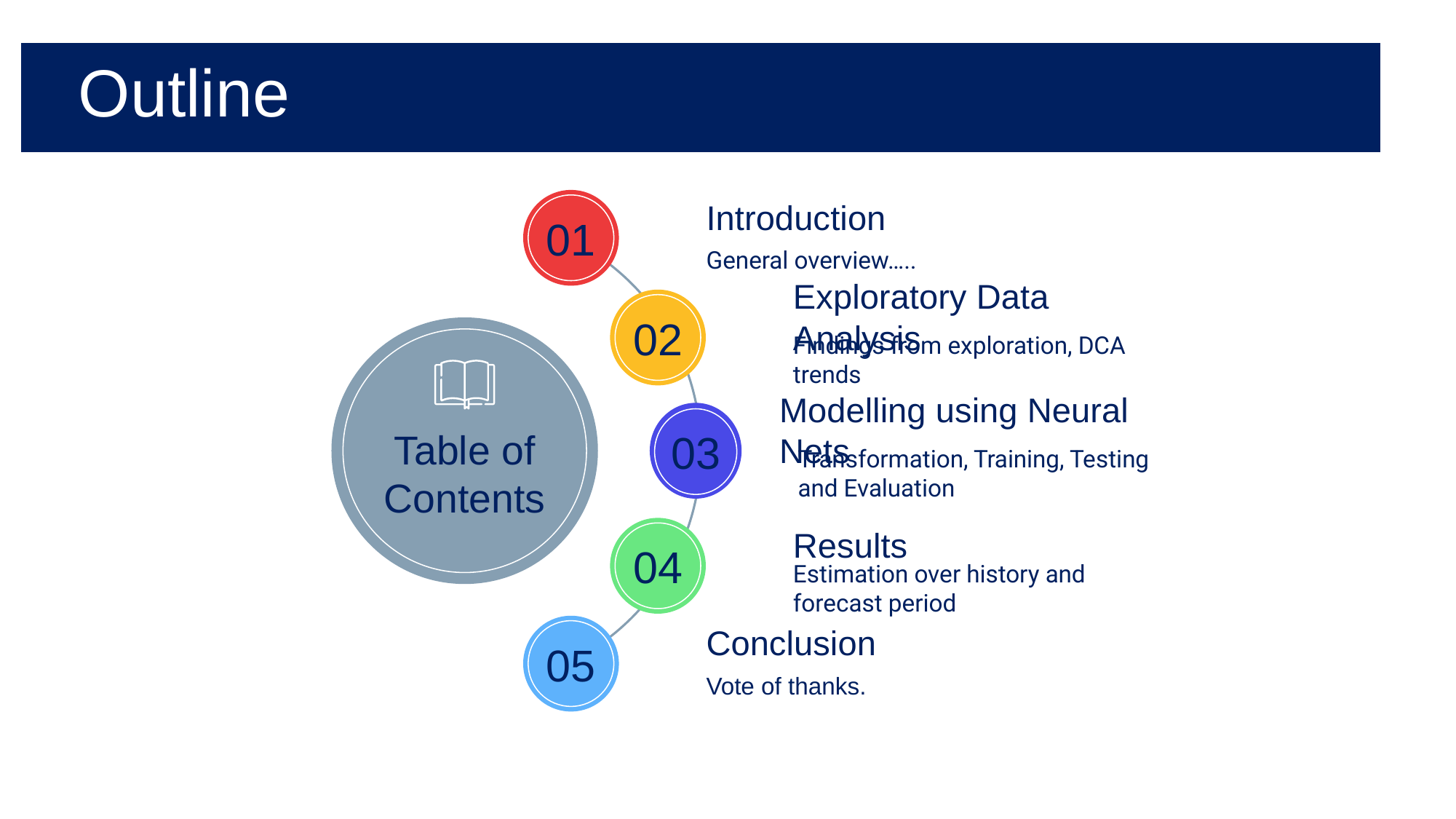

Outline

Introduction
General overview…..

01

Table of
Contents

Exploratory Data Analysis
Findings from exploration, DCA trends

02
Modelling using Neural Nets
Transformation, Training, Testing and Evaluation

03
Results
Estimation over history and forecast period

04
Conclusion
Vote of thanks.

05